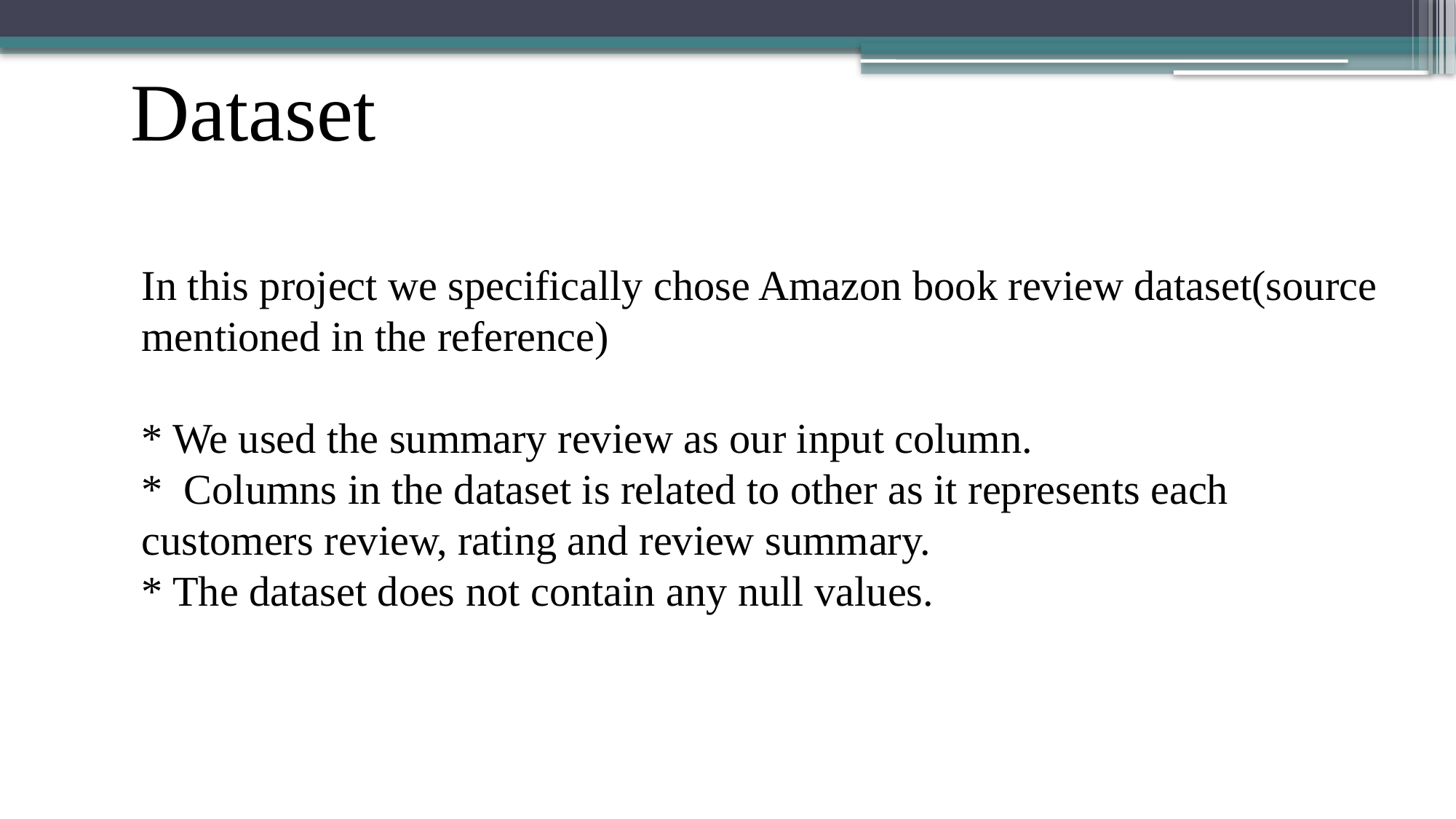

Dataset

In this project we specifically chose Amazon book review dataset(source mentioned in the reference)

* We used the summary review as our input column.
*  Columns in the dataset is related to other as it represents each customers review, rating and review summary.
* The dataset does not contain any null values.